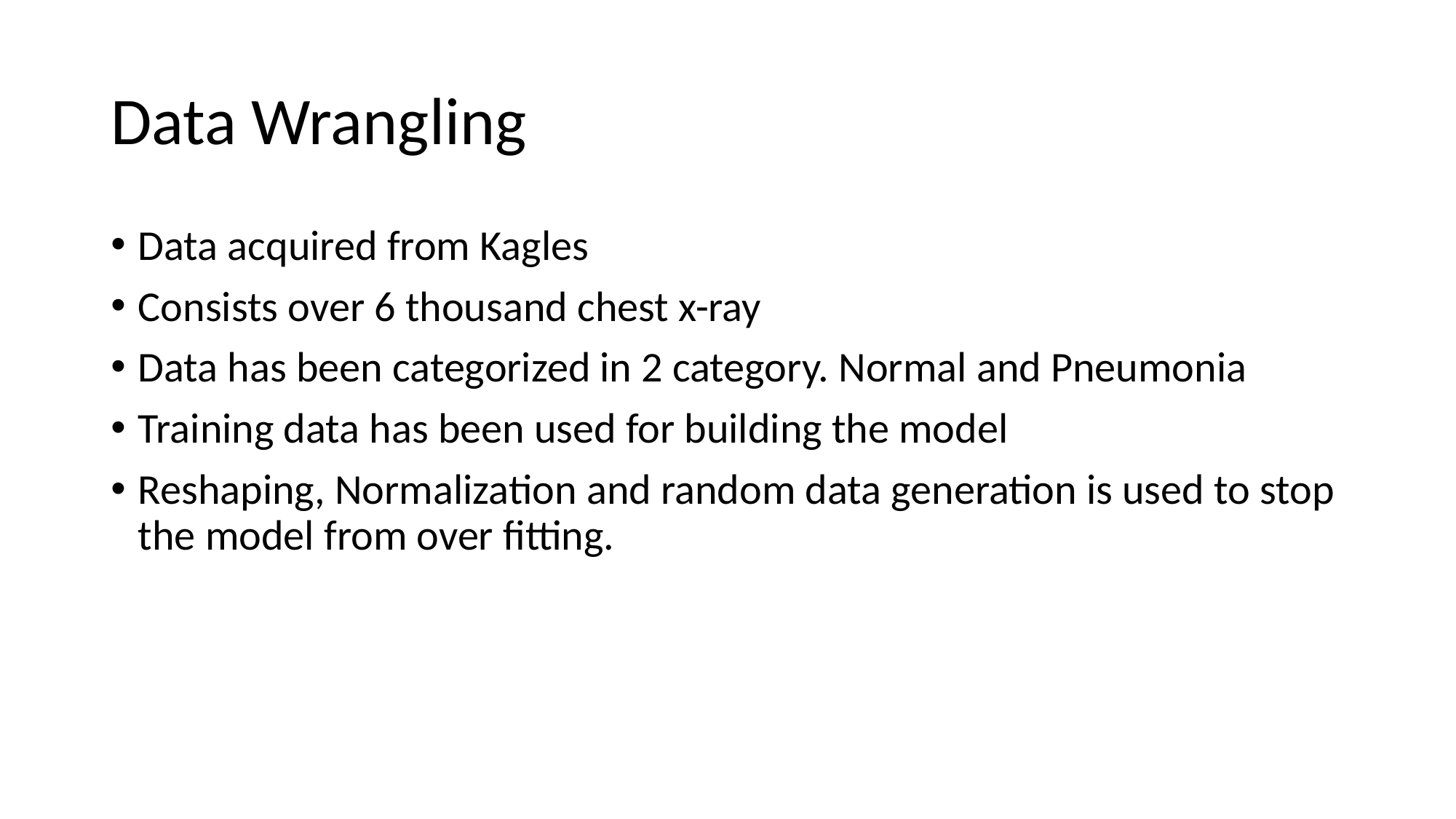

# Data Wrangling
Data acquired from Kagles
Consists over 6 thousand chest x-ray
Data has been categorized in 2 category. Normal and Pneumonia
Training data has been used for building the model
Reshaping, Normalization and random data generation is used to stop the model from over fitting.